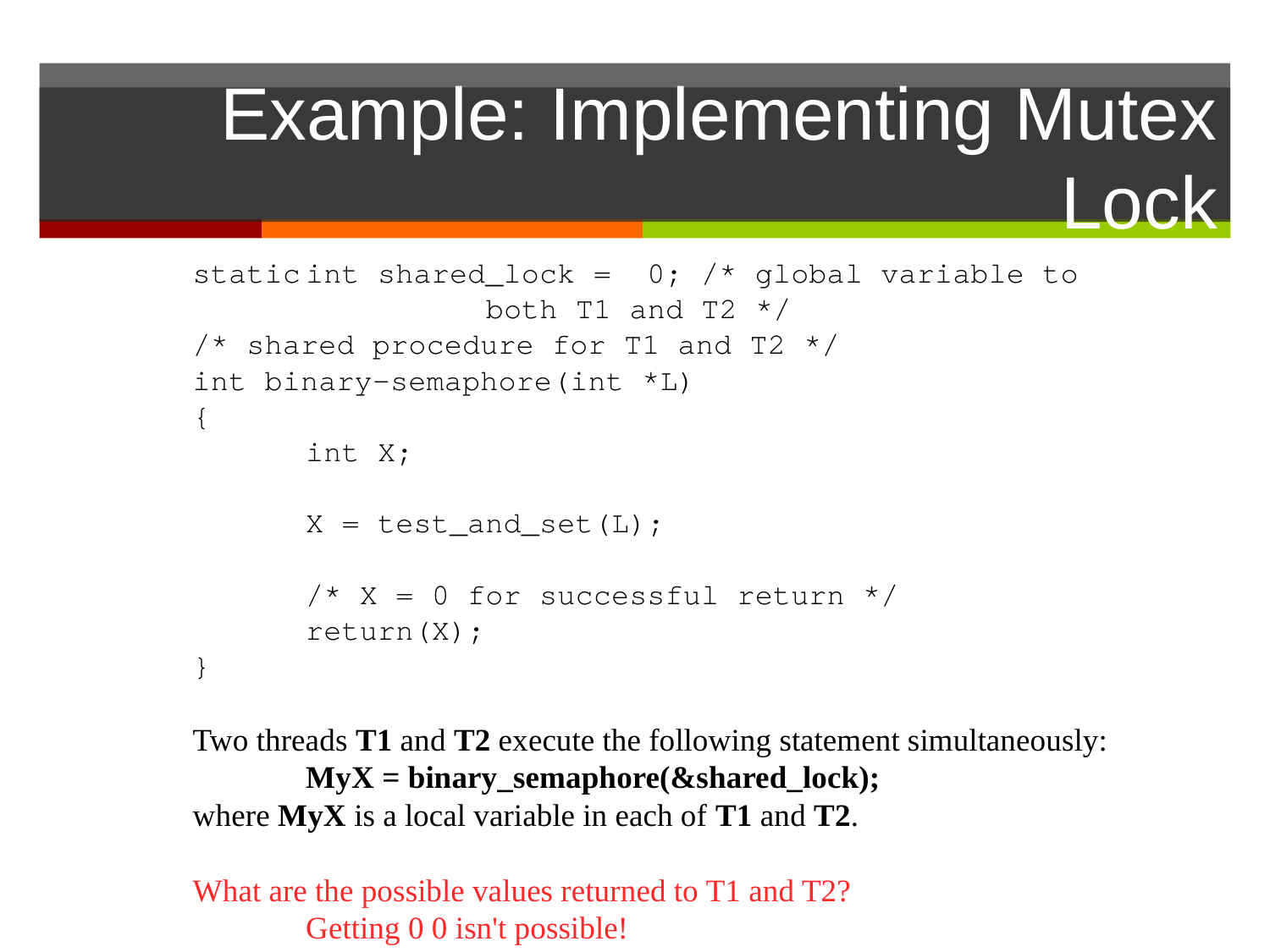

# Example: Implementing Mutex Lock
static	int shared_lock =  0; /* global variable to
			          both T1 and T2 */
/* shared procedure for T1 and T2 */
int binary-semaphore(int *L)
{
	int X;

	X = test_and_set(L);

	/* X = 0 for successful return */
	return(X);
}

Two threads T1 and T2 execute the following statement simultaneously:
	MyX = binary_semaphore(&shared_lock);
where MyX is a local variable in each of T1 and T2.

What are the possible values returned to T1 and T2?
	Getting 0 0 isn't possible!